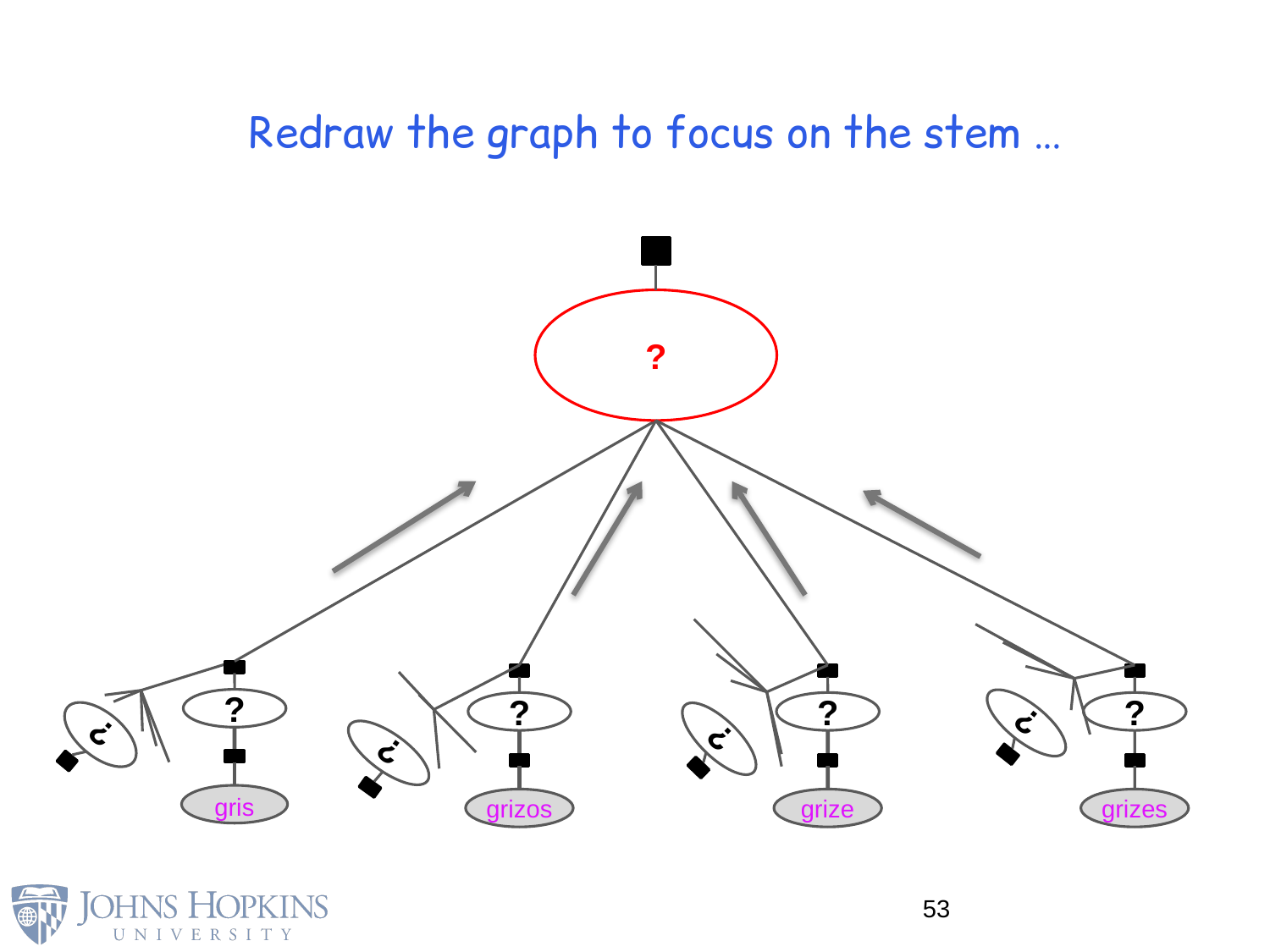

Redraw the graph to focus on the stem …

?

?
?
?
?
?
?
?
?

gris
grizos
grize
grizes
53